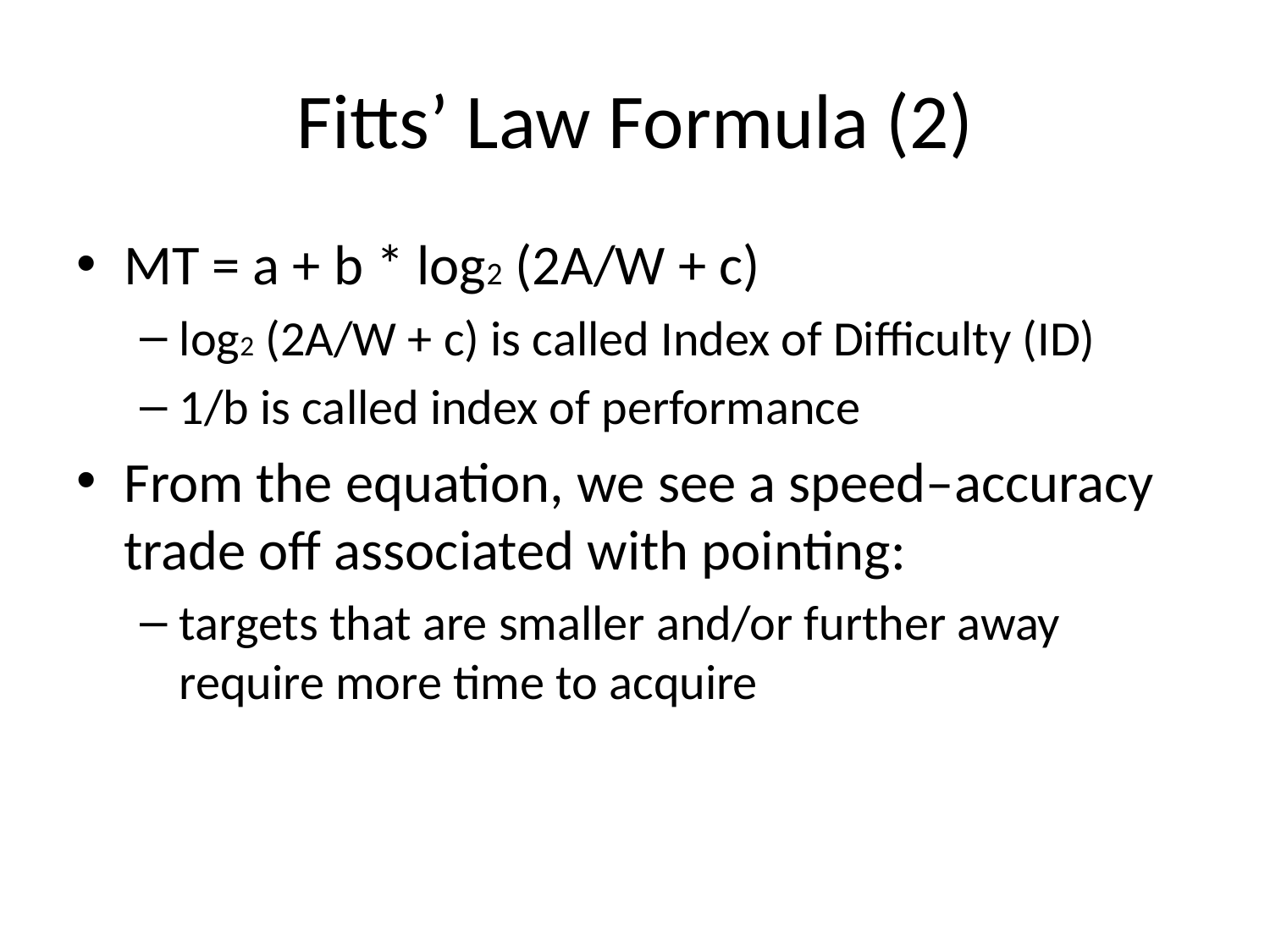

# Fitts’ Law Formula (2)
MT = a + b * log2 (2A/W + c)
log2 (2A/W + c) is called Index of Difficulty (ID)
1/b is called index of performance
From the equation, we see a speed–accuracy trade off associated with pointing:
targets that are smaller and/or further away require more time to acquire